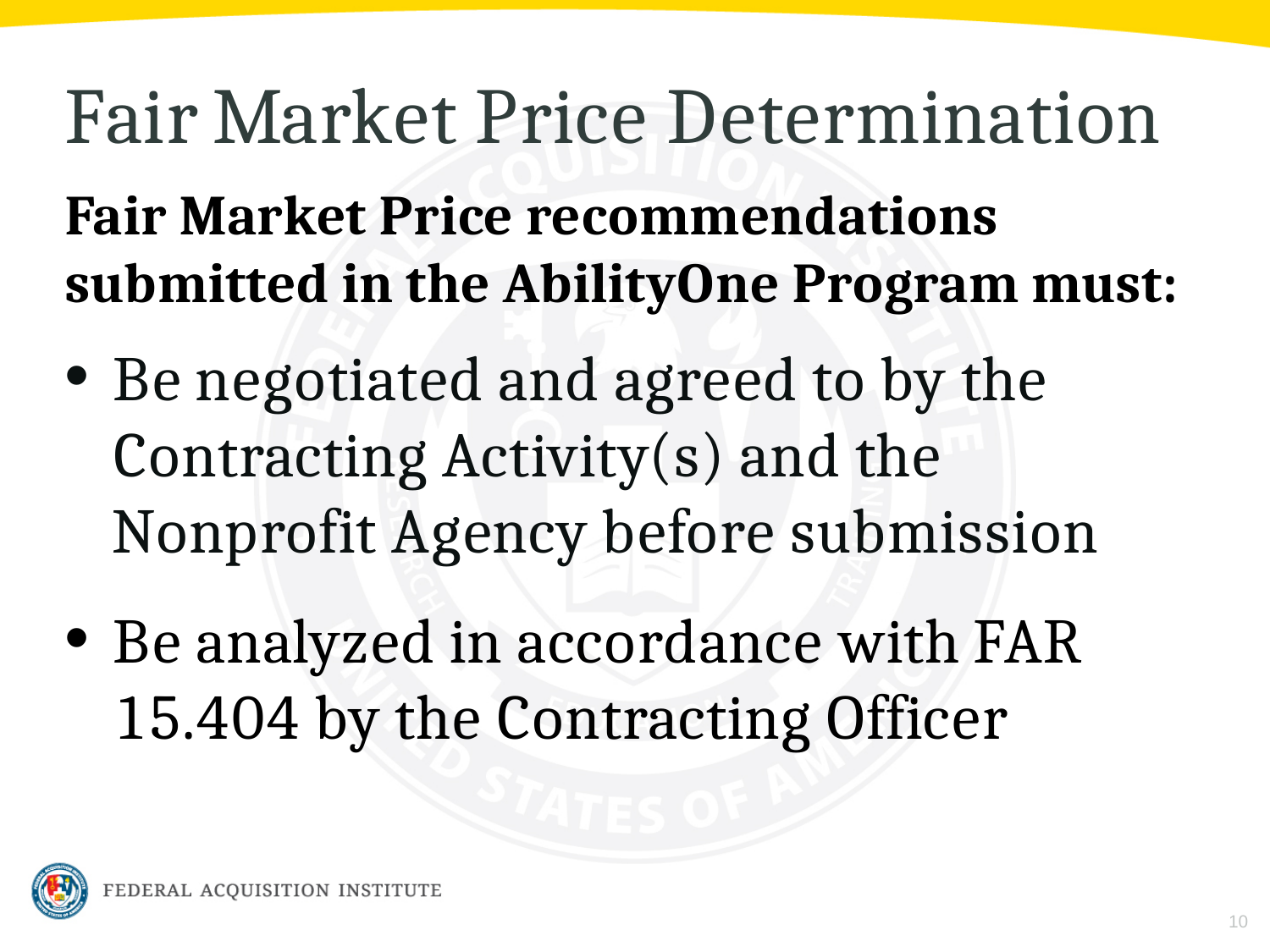

# Fair Market Price Determination
Fair Market Price recommendations submitted in the AbilityOne Program must:
Be negotiated and agreed to by the Contracting Activity(s) and the Nonprofit Agency before submission
Be analyzed in accordance with FAR 15.404 by the Contracting Officer
10